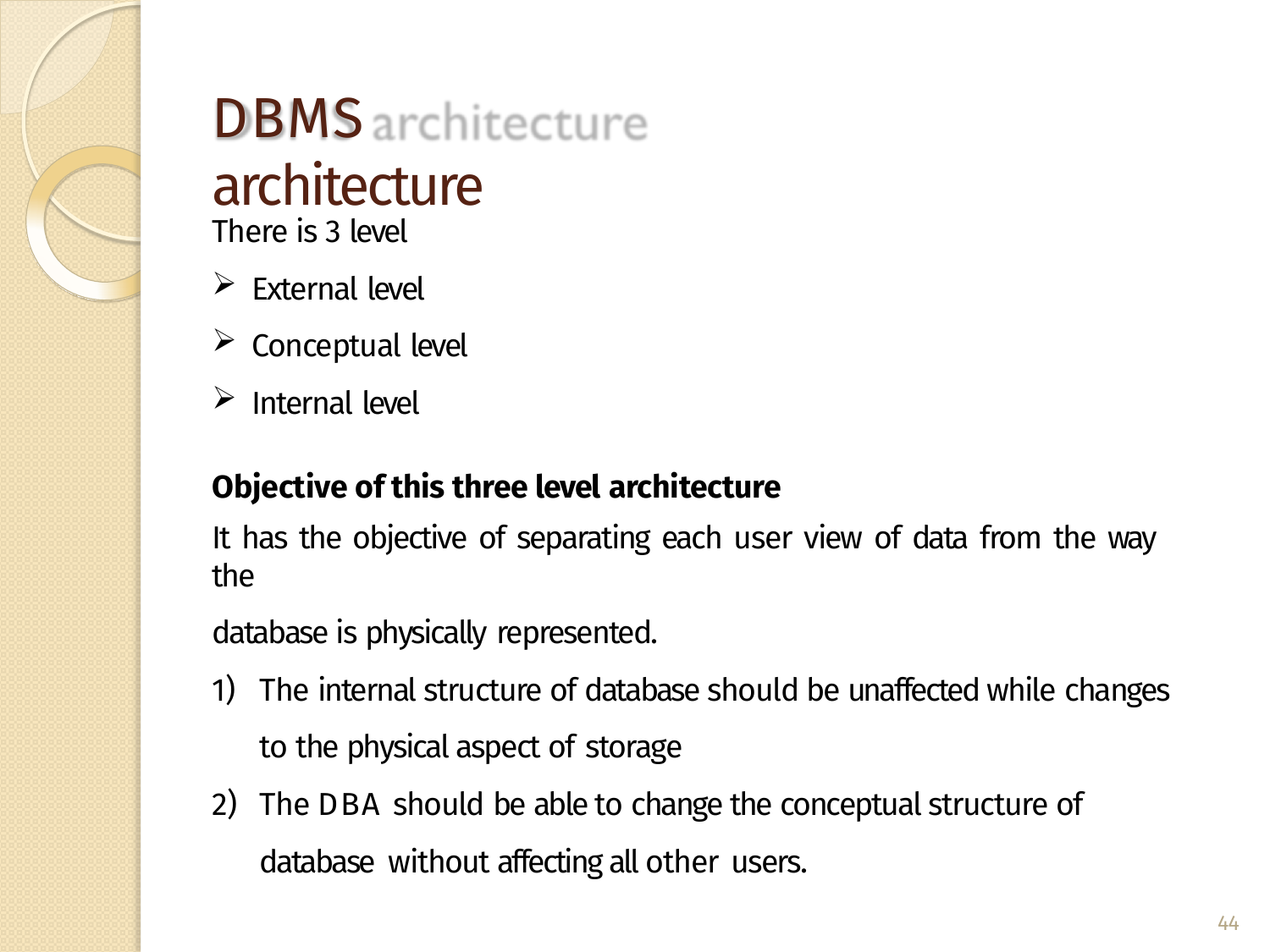

# DBMS architecture
There is 3 level
External level
Conceptual level
Internal level

Objective of this three level architecture
It has the objective of separating each user view of data from the way the
database is physically represented.
The internal structure of database should be unaffected while changes
to the physical aspect of storage
The DBA should be able to change the conceptual structure of database  without affecting all other users.
44